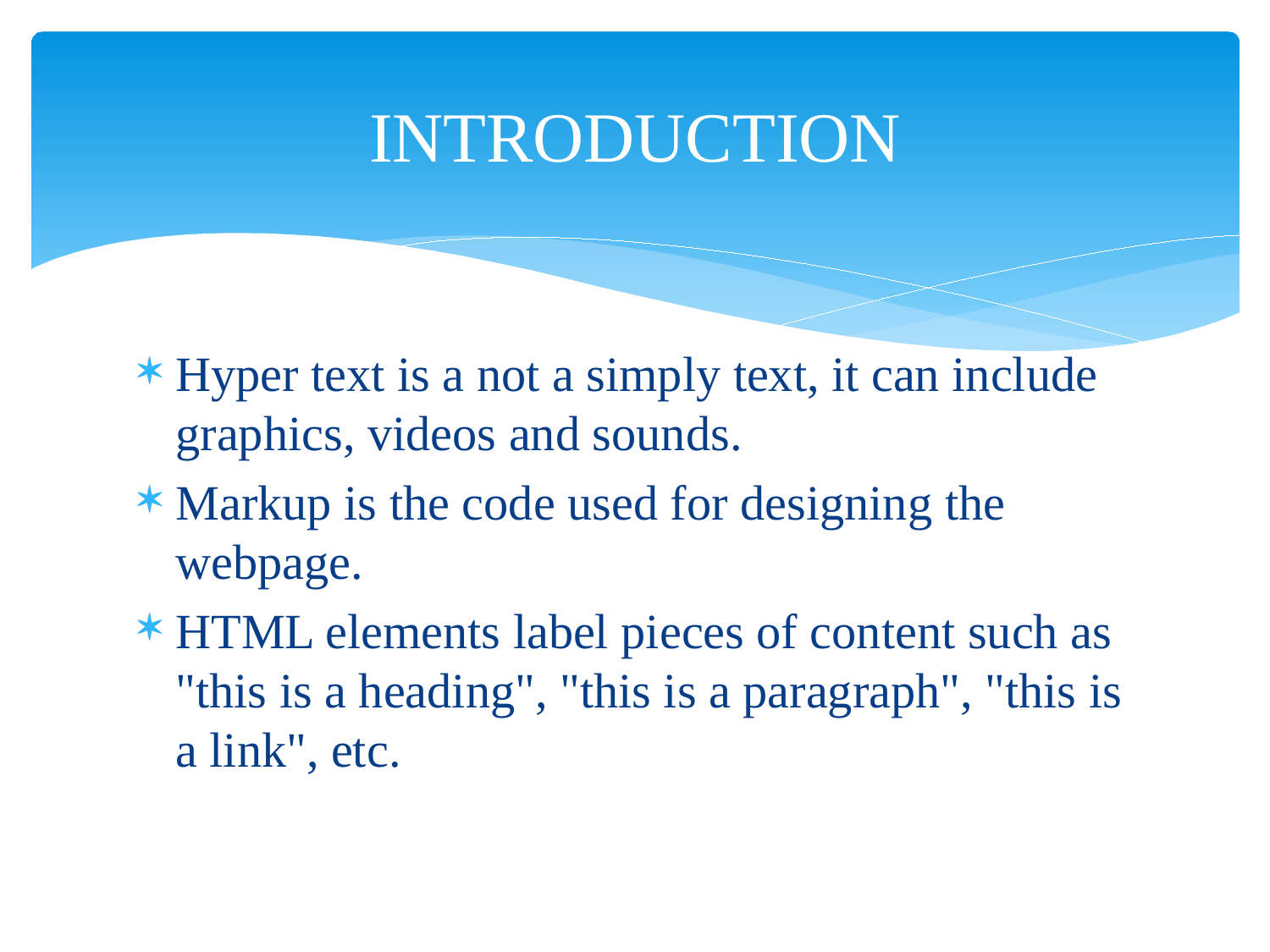

# INTRODUCTION
Hyper text is a not a simply text, it can include graphics, videos and sounds.
Markup is the code used for designing the webpage.
HTML elements label pieces of content such as "this is a heading", "this is a paragraph", "this is a link", etc.